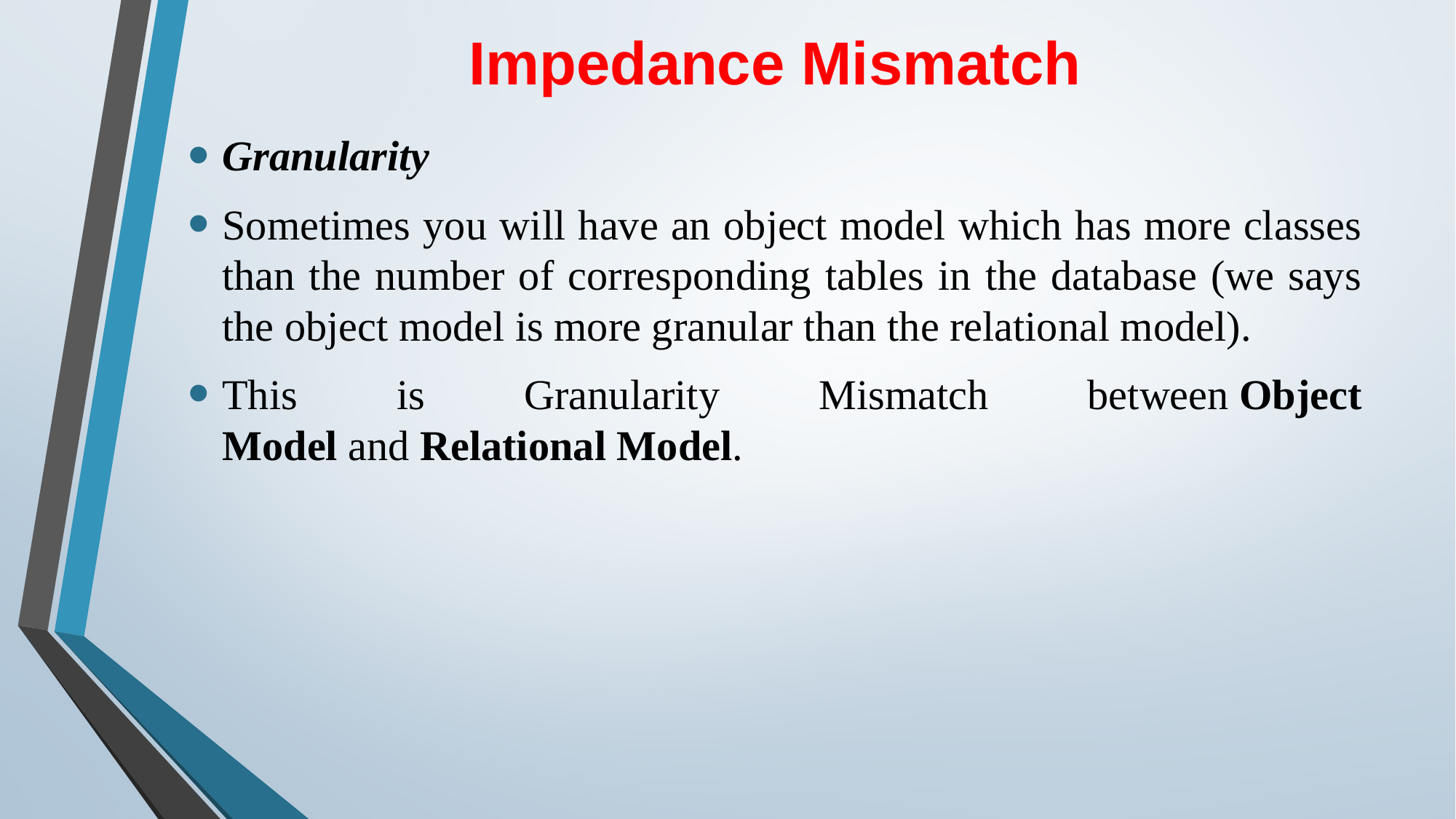

# Impedance Mismatch
Granularity
Sometimes you will have an object model which has more classes than the number of corresponding tables in the database (we says the object model is more granular than the relational model).
This is Granularity Mismatch between Object Model and Relational Model.